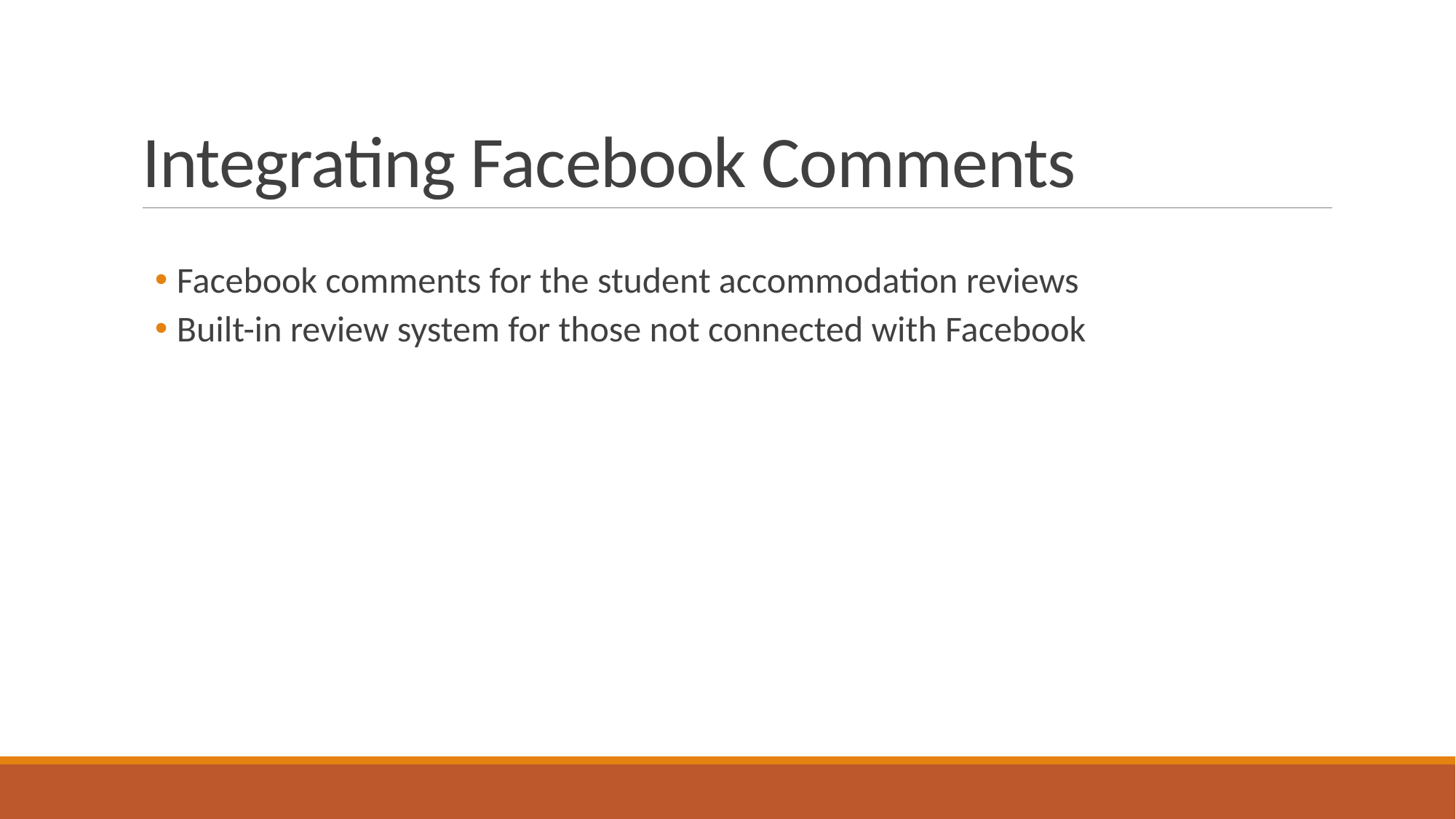

# Integrating Facebook Comments
Facebook comments for the student accommodation reviews
Built-in review system for those not connected with Facebook